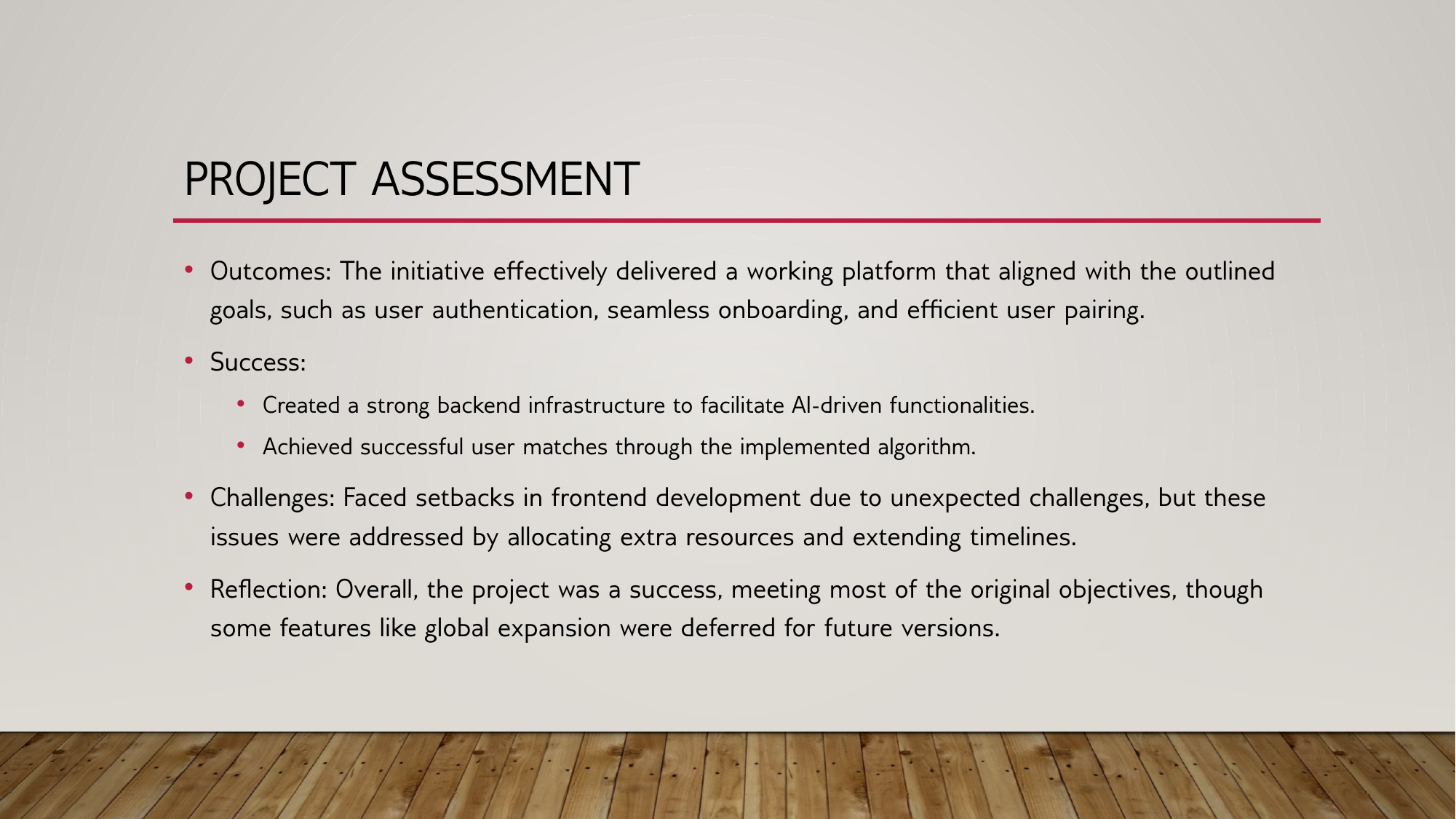

# Project Assessment
Outcomes: The initiative effectively delivered a working platform that aligned with the outlined goals, such as user authentication, seamless onboarding, and efficient user pairing.
Success:
Created a strong backend infrastructure to facilitate AI-driven functionalities.
Achieved successful user matches through the implemented algorithm.
Challenges: Faced setbacks in frontend development due to unexpected challenges, but these issues were addressed by allocating extra resources and extending timelines.
Reflection: Overall, the project was a success, meeting most of the original objectives, though some features like global expansion were deferred for future versions.